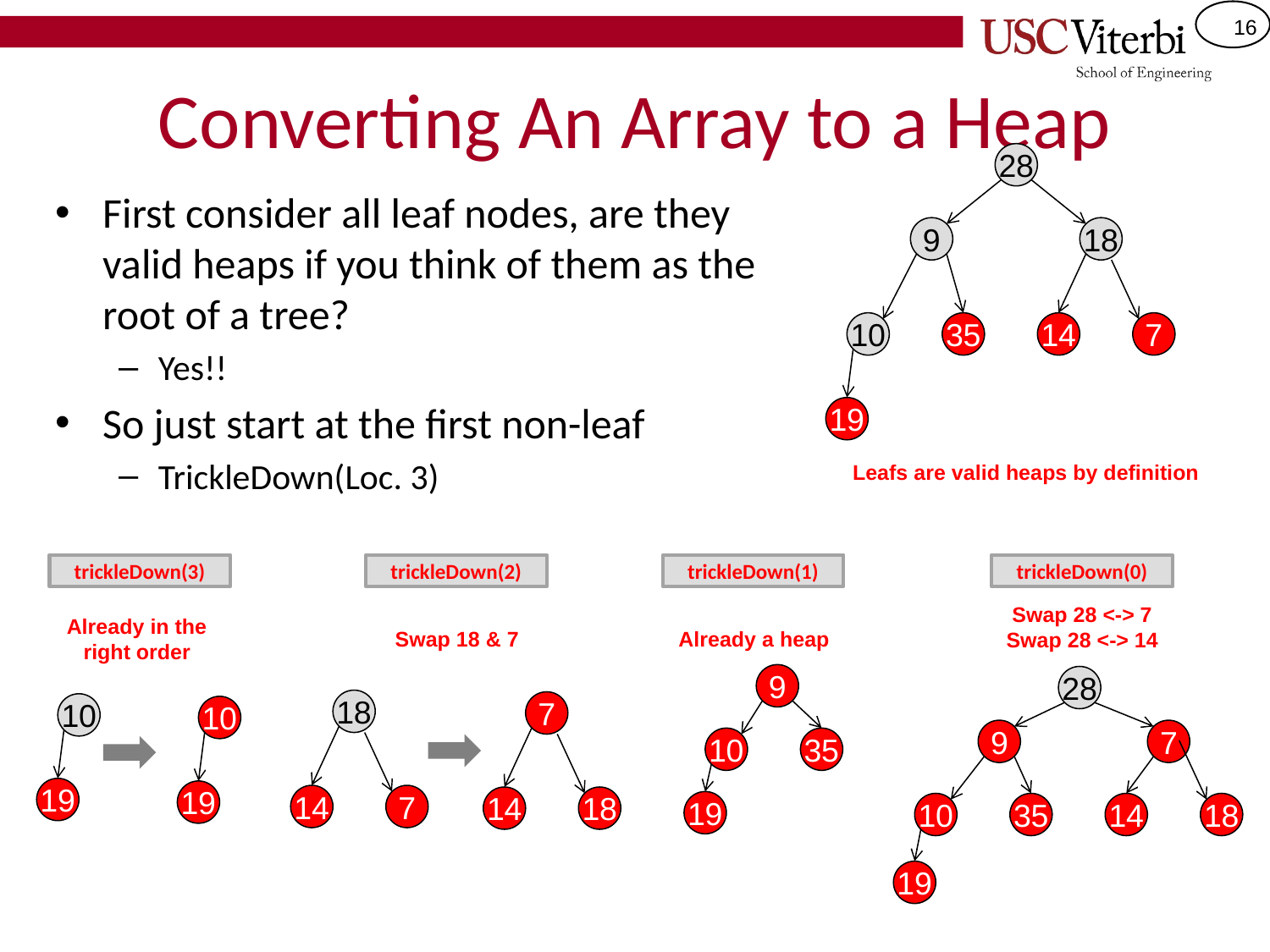

# Converting An Array to a Heap
28
First consider all leaf nodes, are they valid heaps if you think of them as the root of a tree?
Yes!!
So just start at the first non-leaf
TrickleDown(Loc. 3)
9
18
10
35
14
7
19
Leafs are valid heaps by definition
trickleDown(3)
trickleDown(2)
trickleDown(1)
trickleDown(0)
Swap 28 <-> 7
Swap 28 <-> 14
Already in the right order
Swap 18 & 7
Already a heap
9
28
18
7
10
10
9
7
10
35

19
19
14
7
14
18
19
10
35
14
18
19